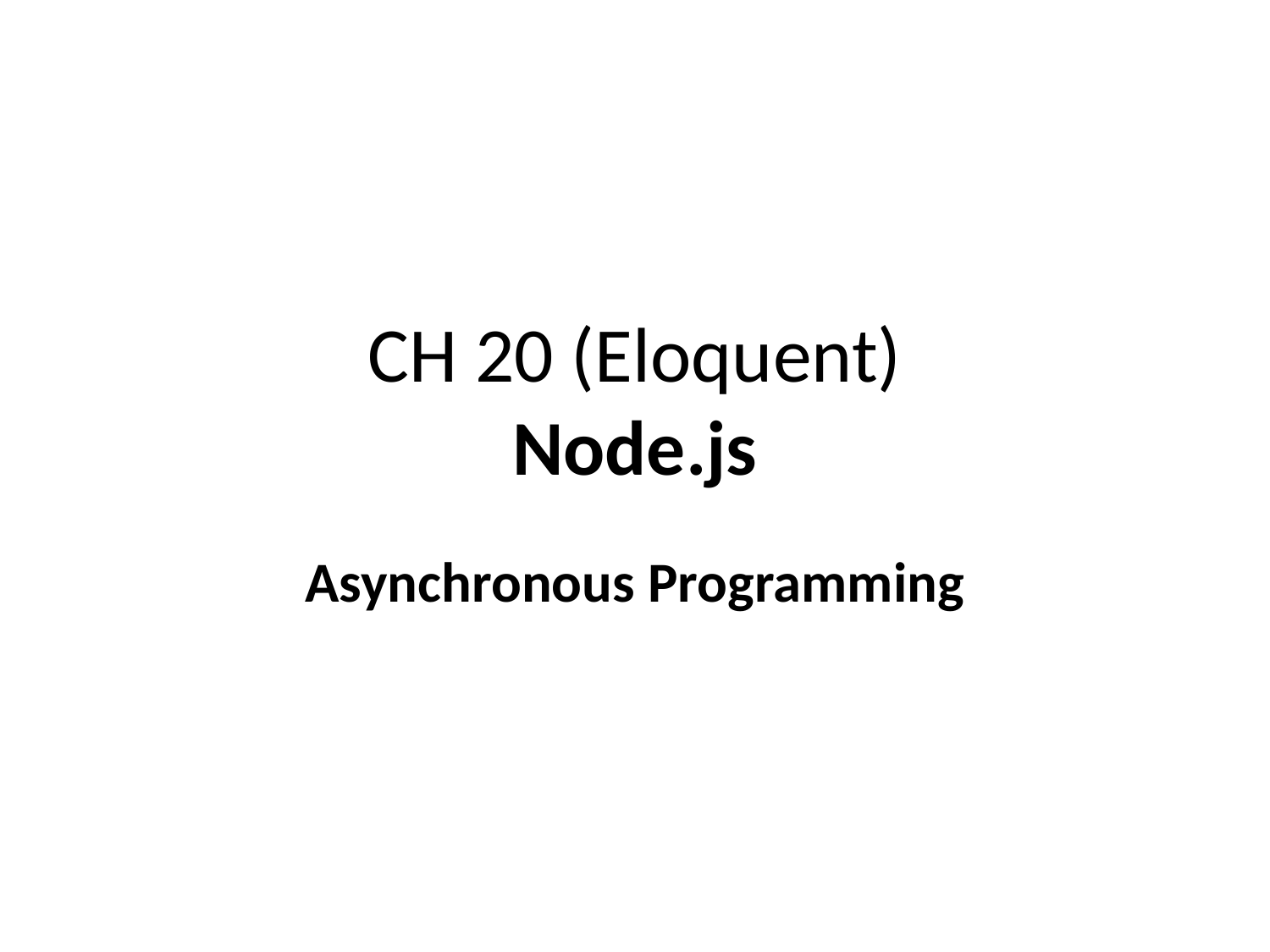

# CH 20 (Eloquent) Node.js
Asynchronous Programming